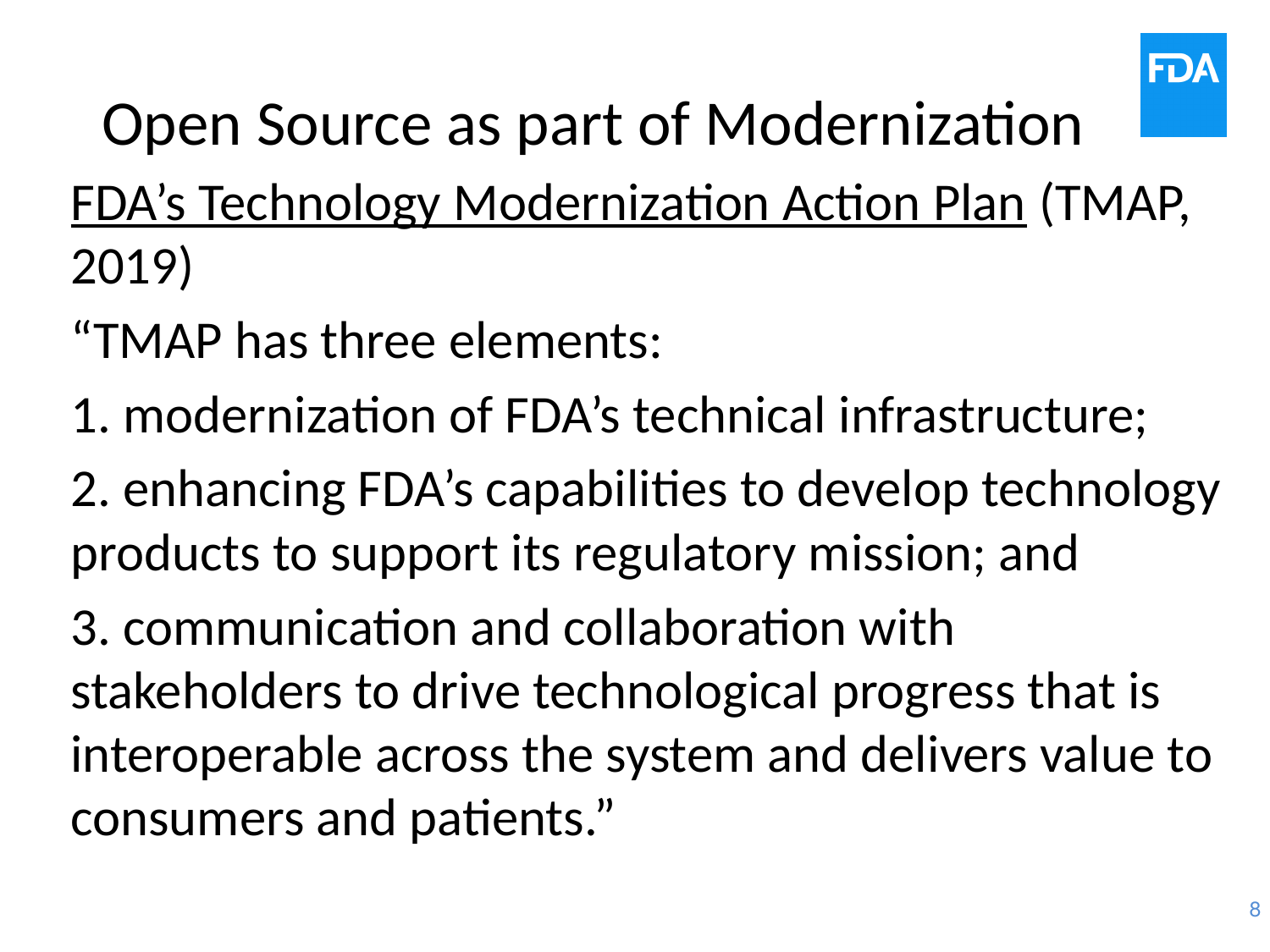

# Open Source as part of Modernization
FDA’s Technology Modernization Action Plan (TMAP, 2019)
“TMAP has three elements:
1. modernization of FDA’s technical infrastructure;
2. enhancing FDA’s capabilities to develop technology products to support its regulatory mission; and
3. communication and collaboration with stakeholders to drive technological progress that is interoperable across the system and delivers value to consumers and patients.”